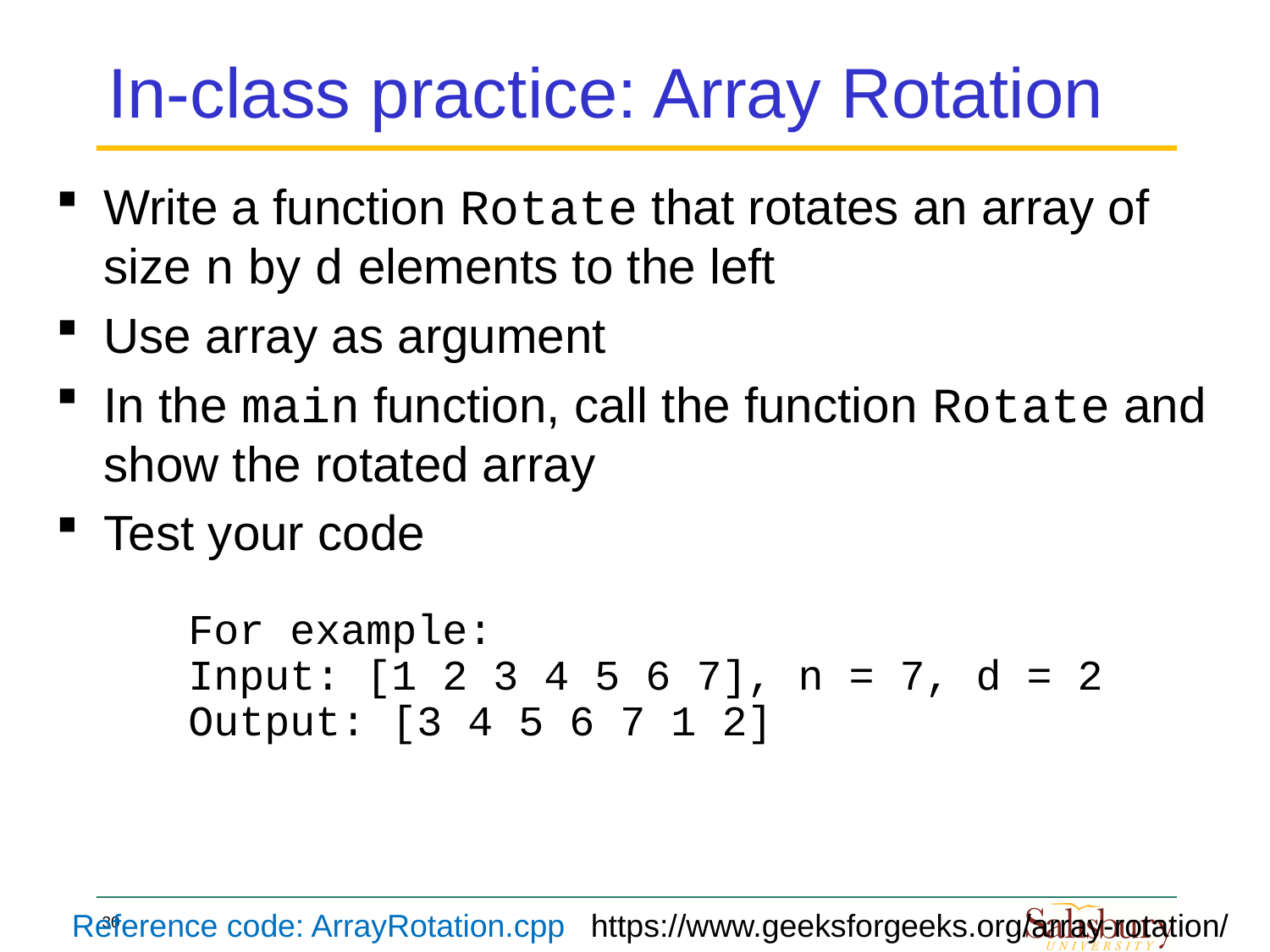

# In-class practice: Array Rotation
Write a function Rotate that rotates an array of size n by d elements to the left
Use array as argument
In the main function, call the function Rotate and show the rotated array
Test your code
For example:
Input: [1 2 3 4 5 6 7], n = 7, d = 2
Output: [3 4 5 6 7 1 2]
Reference code: ArrayRotation.cpp
https://www.geeksforgeeks.org/array-rotation/
30